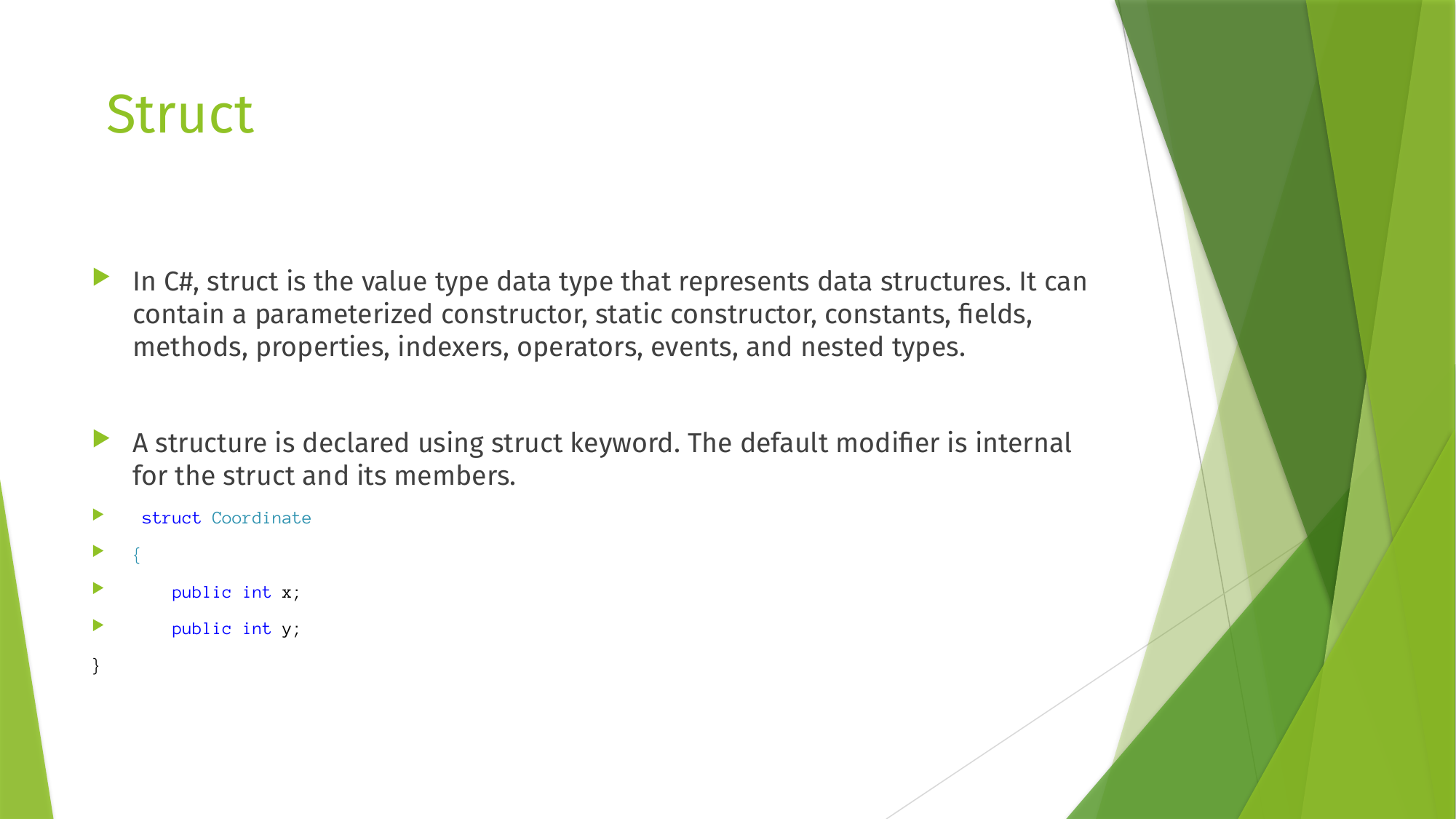

# Struct
In C#, struct is the value type data type that represents data structures. It can contain a parameterized constructor, static constructor, constants, fields, methods, properties, indexers, operators, events, and nested types.

A structure is declared using struct keyword. The default modifier is internal for the struct and its members.
 struct Coordinate
{
    public int x;
    public int y;
}